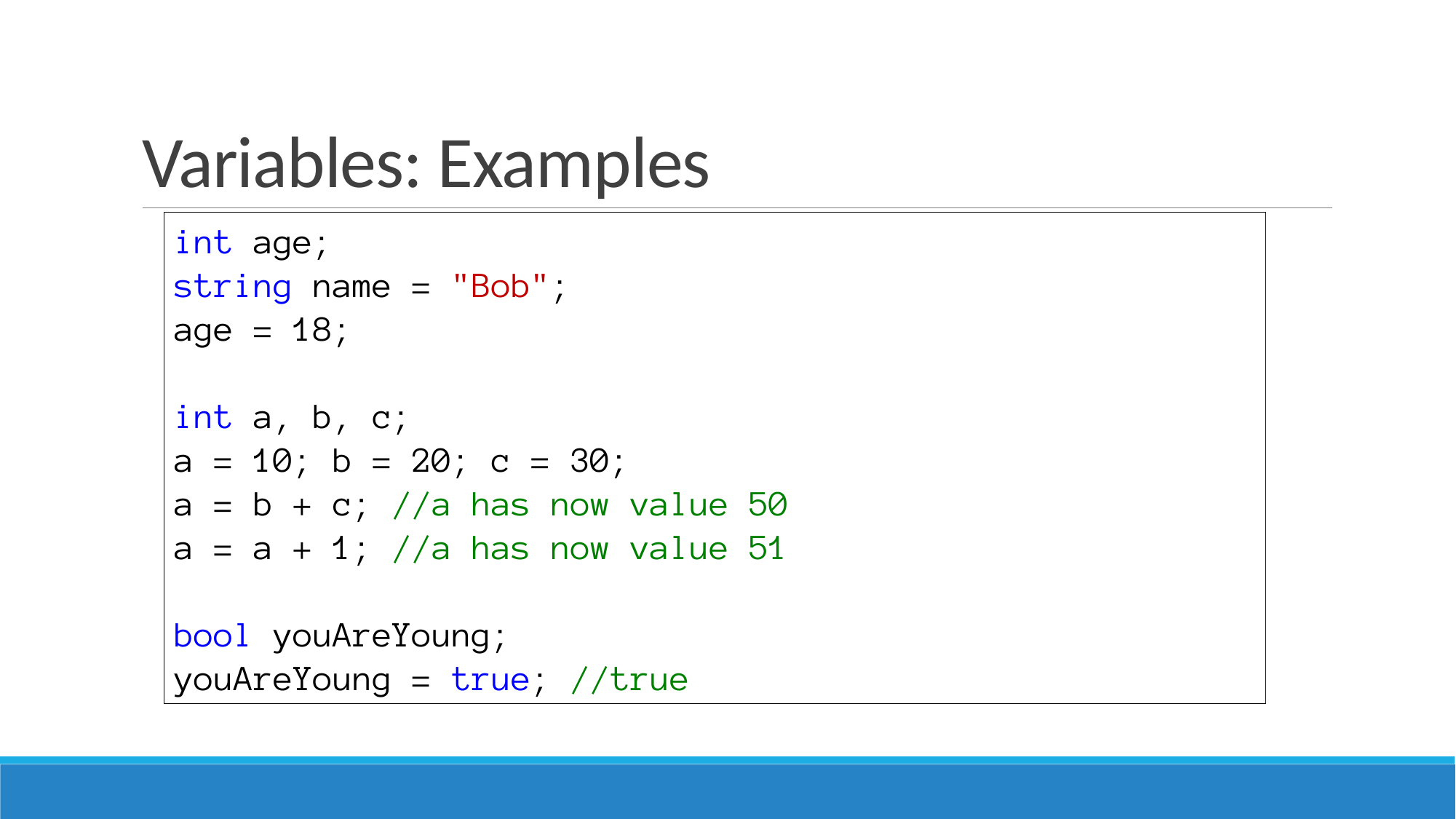

# Variables: Examples
int age;
string name = "Bob";
age = 18;

int a, b, c;
a = 10; b = 20; c = 30;
a = b + c; //a has now value 50
a = a + 1; //a has now value 51

bool youAreYoung;
youAreYoung = true; //true